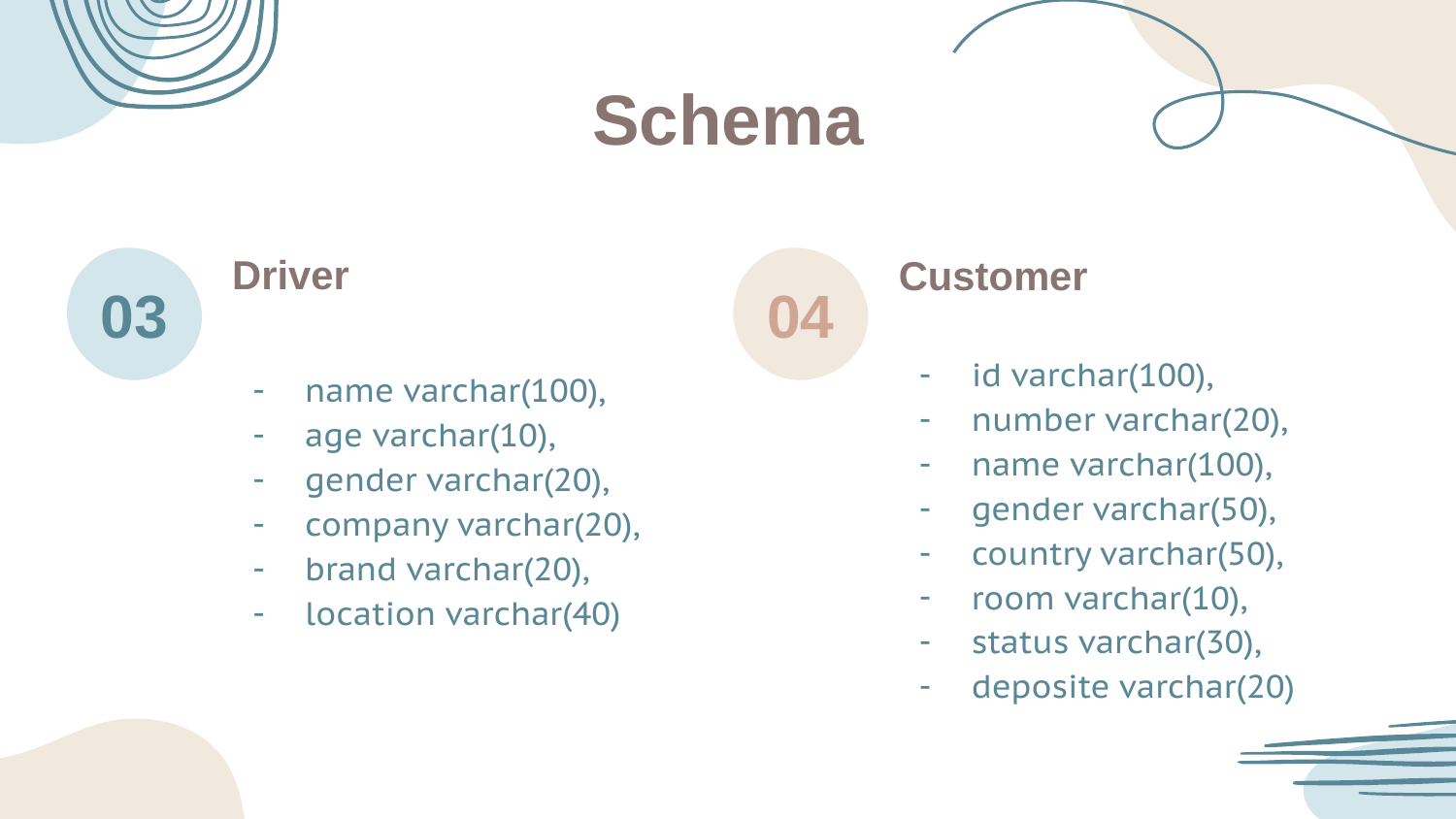

Schema
Driver

Customer
# 03
04
name varchar(100),
age varchar(10),
gender varchar(20),
company varchar(20),
brand varchar(20),
location varchar(40)

id varchar(100),
number varchar(20),
name varchar(100),
gender varchar(50),
country varchar(50),
room varchar(10),
status varchar(30),
deposite varchar(20)